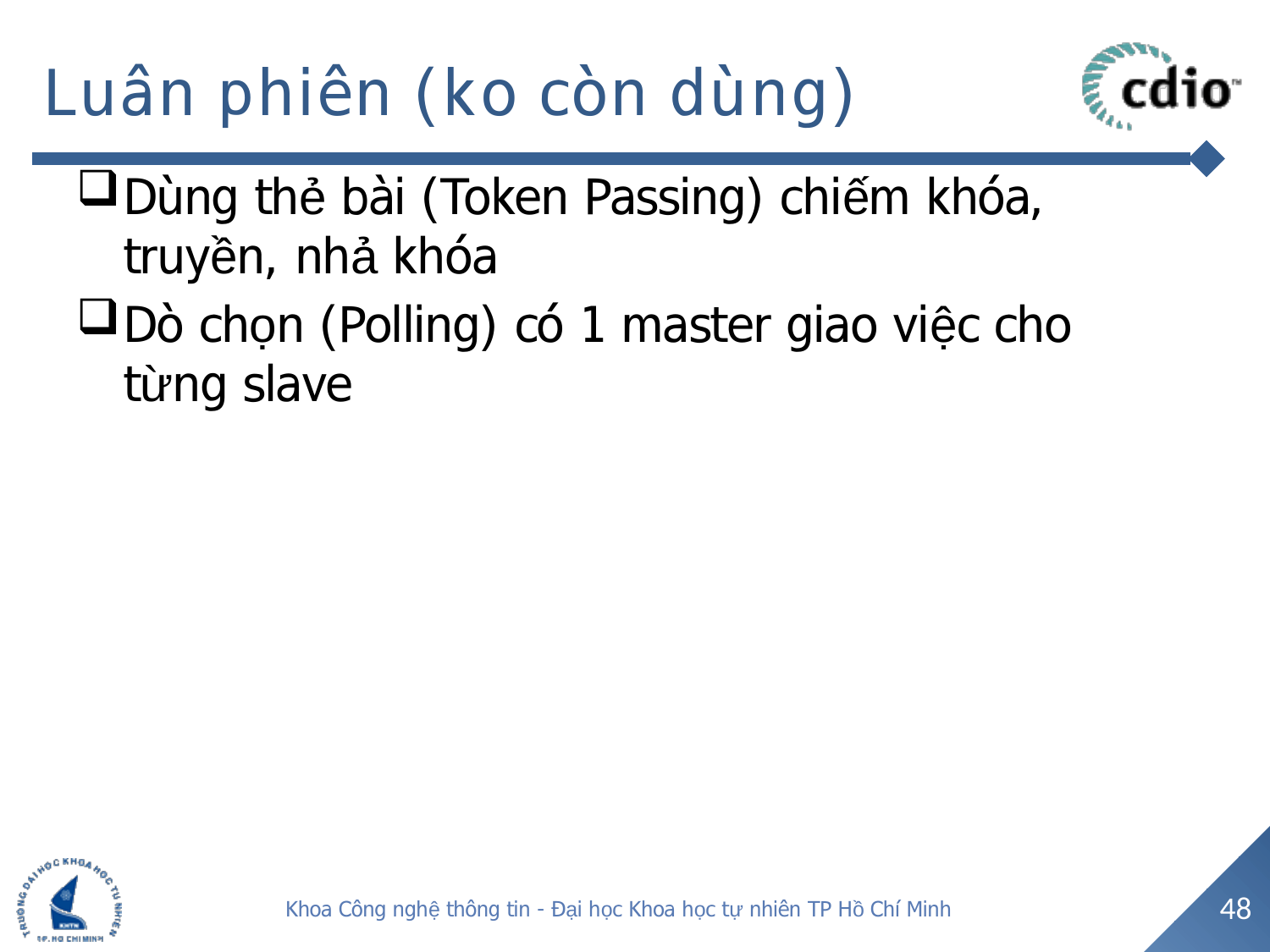

# Luân phiên (ko còn dùng)
Dùng thẻ bài (Token Passing) chiếm khóa, truyền, nhả khóa
Dò chọn (Polling) có 1 master giao việc cho từng slave
48
Khoa Công nghệ thông tin - Đại học Khoa học tự nhiên TP Hồ Chí Minh